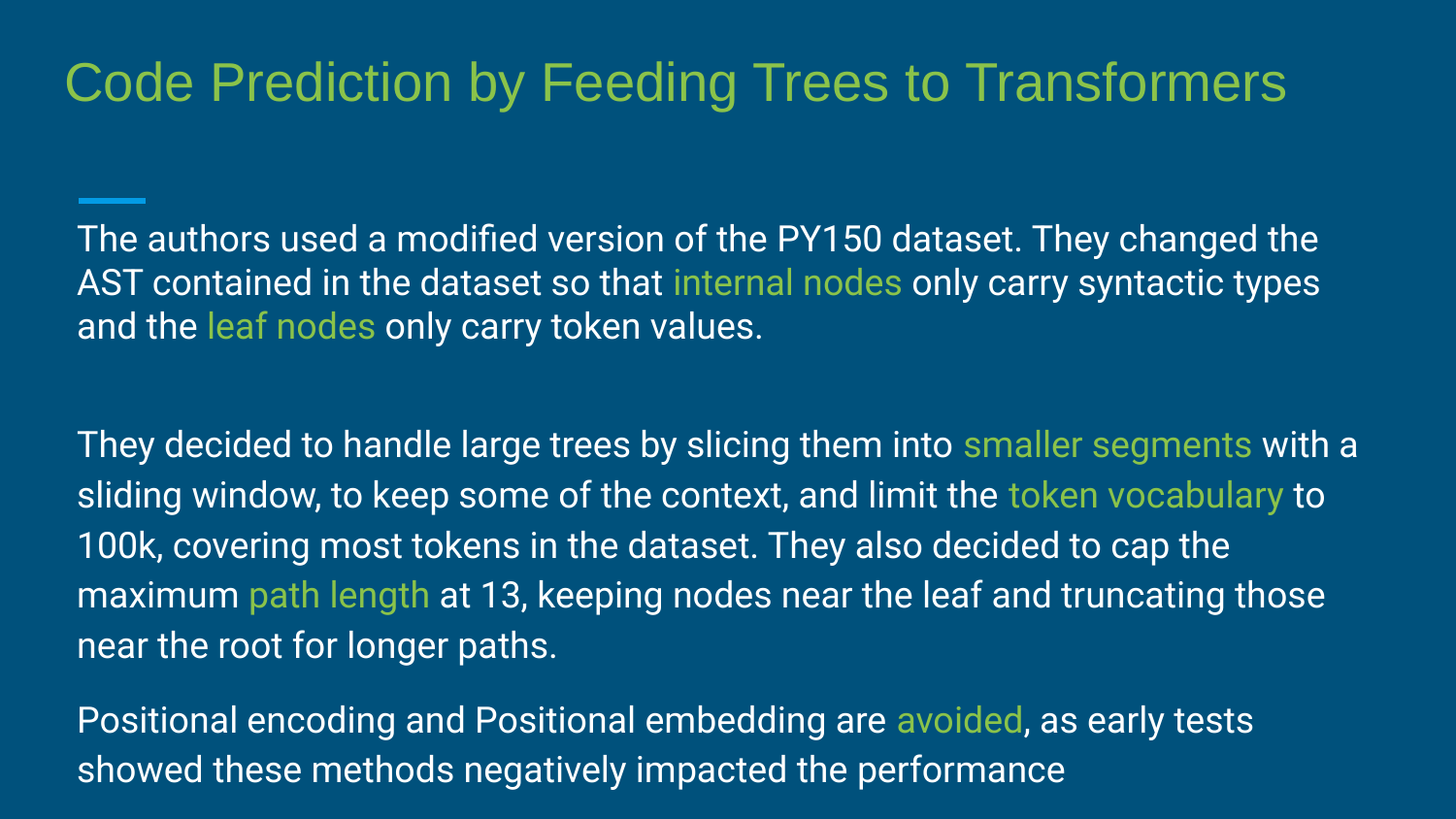

Code Prediction by Feeding Trees to Transformers
The authors used a modified version of the PY150 dataset. They changed the AST contained in the dataset so that internal nodes only carry syntactic types and the leaf nodes only carry token values.

They decided to handle large trees by slicing them into smaller segments with a sliding window, to keep some of the context, and limit the token vocabulary to 100k, covering most tokens in the dataset. They also decided to cap the maximum path length at 13, keeping nodes near the leaf and truncating those near the root for longer paths.
Positional encoding and Positional embedding are avoided, as early tests showed these methods negatively impacted the performance